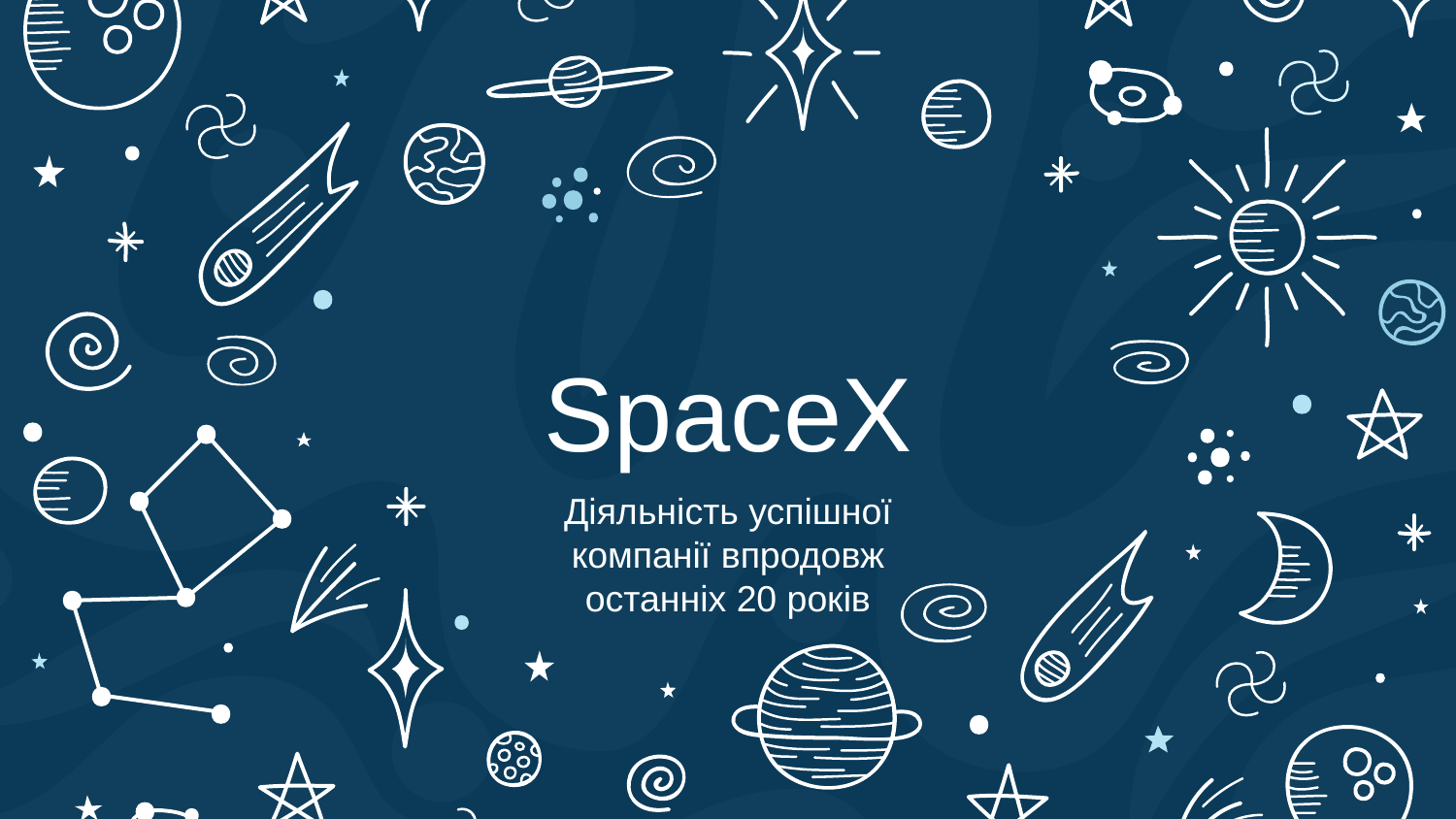

# SpaceX
Діяльність успішної компанії впродовж останніх 20 років